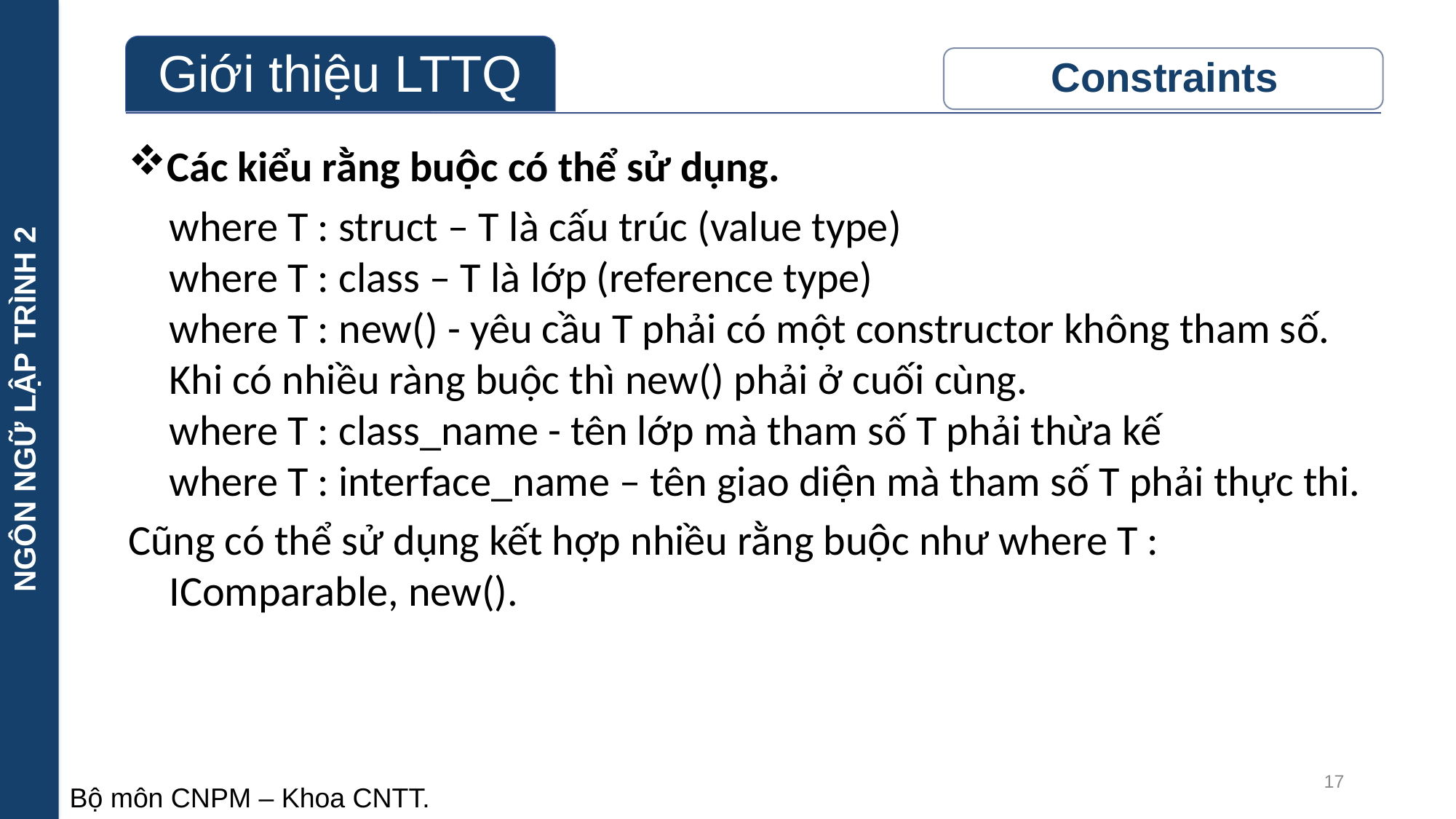

NGÔN NGỮ LẬP TRÌNH 2
Giới thiệu LTTQ
Constraints
Các kiểu rằng buộc có thể sử dụng.
	where T : struct – T là cấu trúc (value type)
where T : class – T là lớp (reference type)
where T : new() - yêu cầu T phải có một constructor không tham số. Khi có nhiều ràng buộc thì new() phải ở cuối cùng.
where T : class_name - tên lớp mà tham số T phải thừa kế
where T : interface_name – tên giao diện mà tham số T phải thực thi.
Cũng có thể sử dụng kết hợp nhiều rằng buộc như where T : IComparable, new().

17
Bộ môn CNPM – Khoa CNTT.